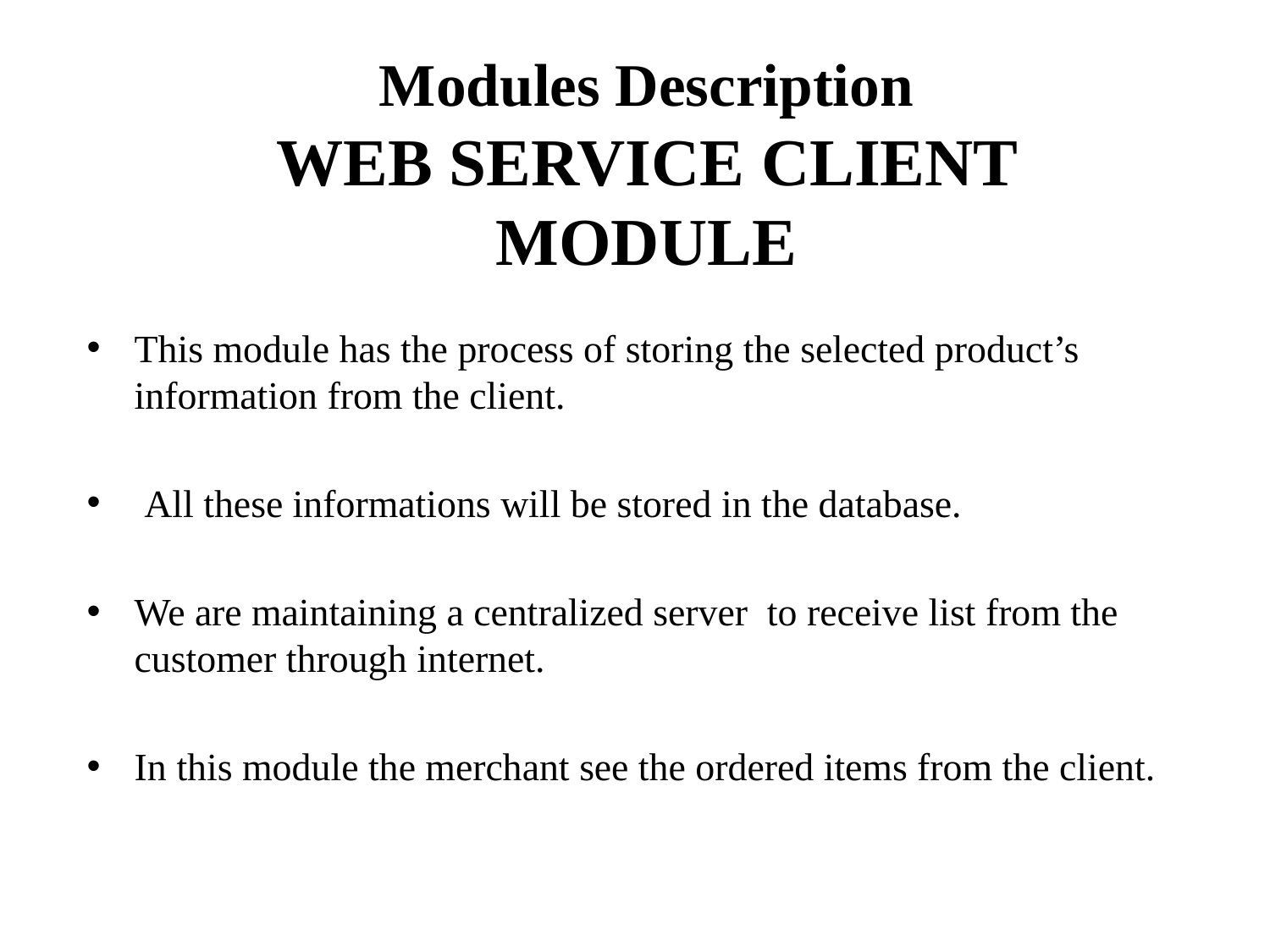

# Modules Description WEB SERVICE CLIENT MODULE
This module has the process of storing the selected product’s information from the client.

 All these informations will be stored in the database.

We are maintaining a centralized server  to receive list from the customer through internet.

In this module the merchant see the ordered items from the client.